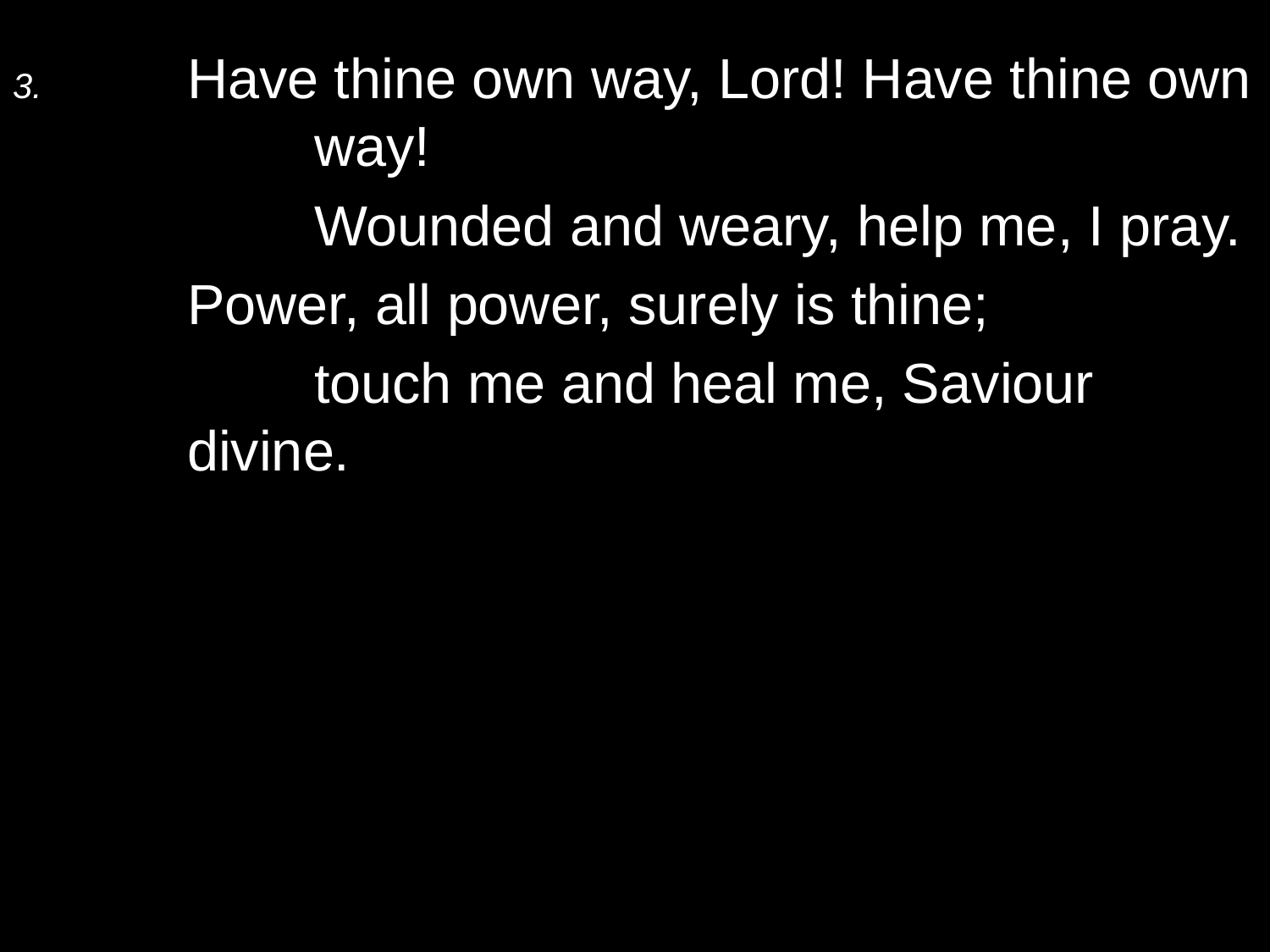

3.	Have thine own way, Lord! Have thine own 	way!
		Wounded and weary, help me, I pray.
	Power, all power, surely is thine;
		touch me and heal me, Saviour divine.